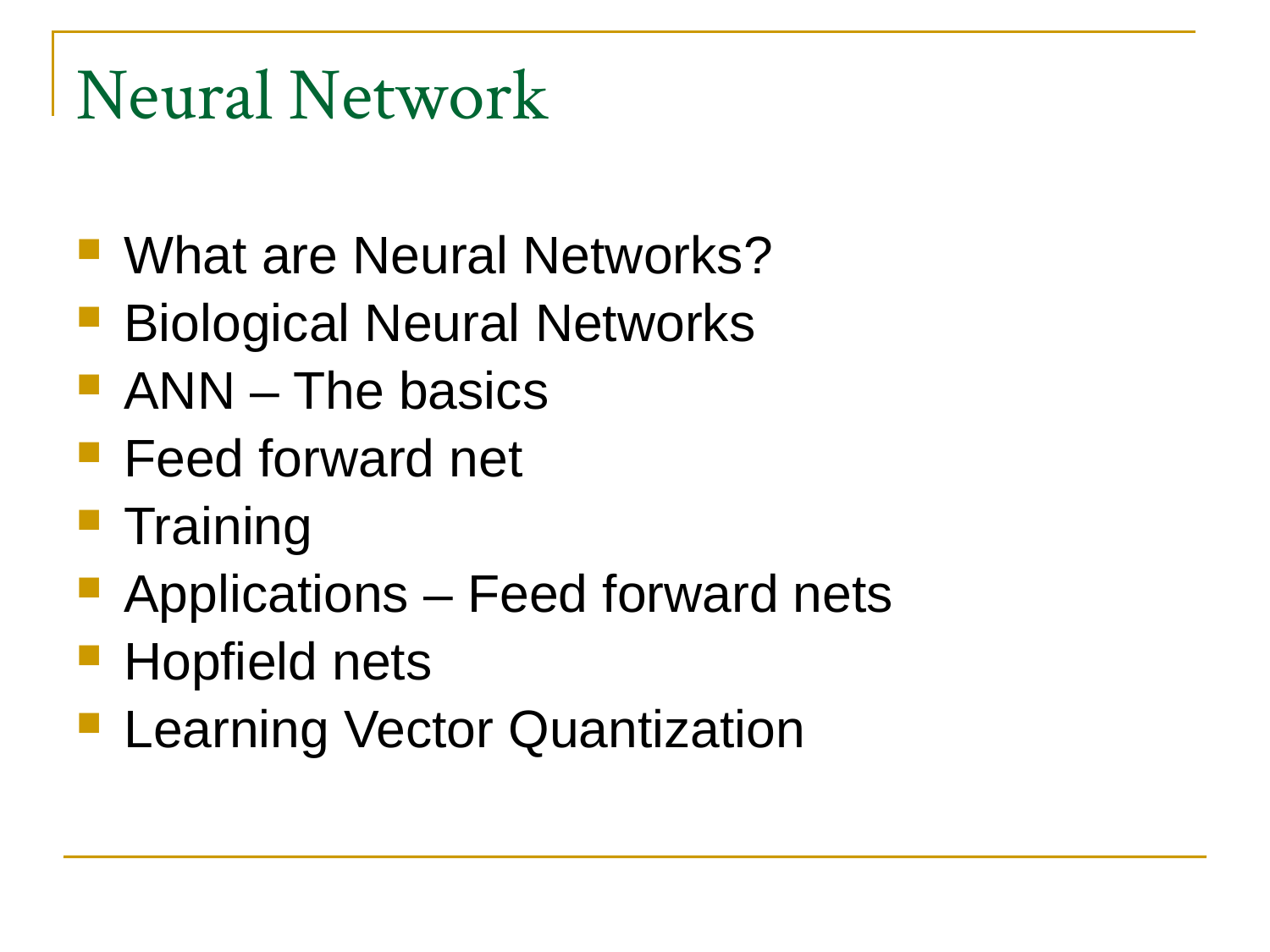

# Neural Network
What are Neural Networks?
Biological Neural Networks
ANN – The basics
Feed forward net
Training
Applications – Feed forward nets
Hopfield nets
Learning Vector Quantization